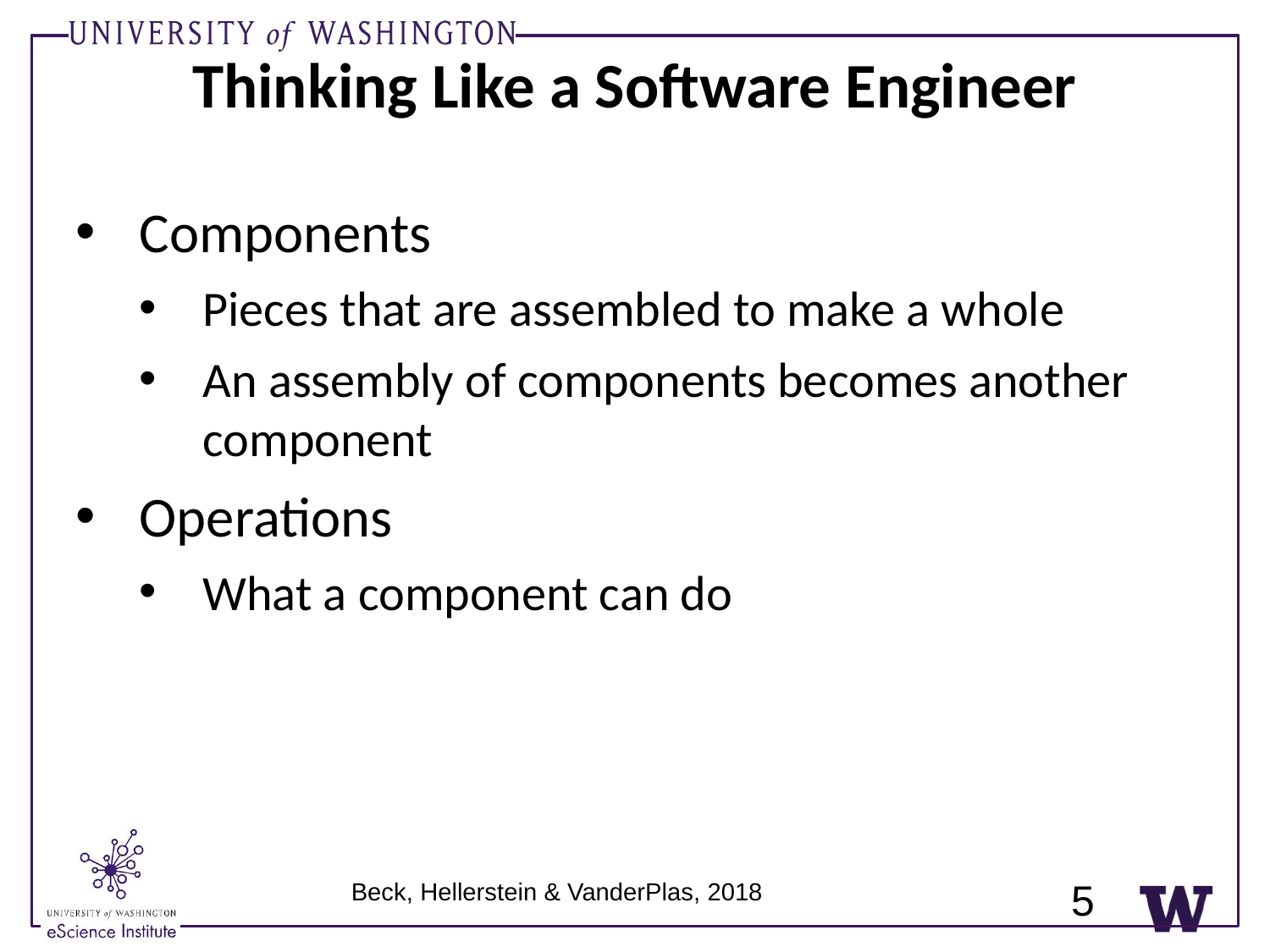

# Thinking Like a Software Engineer
Components
Pieces that are assembled to make a whole
An assembly of components becomes another component
Operations
What a component can do
5
Beck, Hellerstein & VanderPlas, 2018